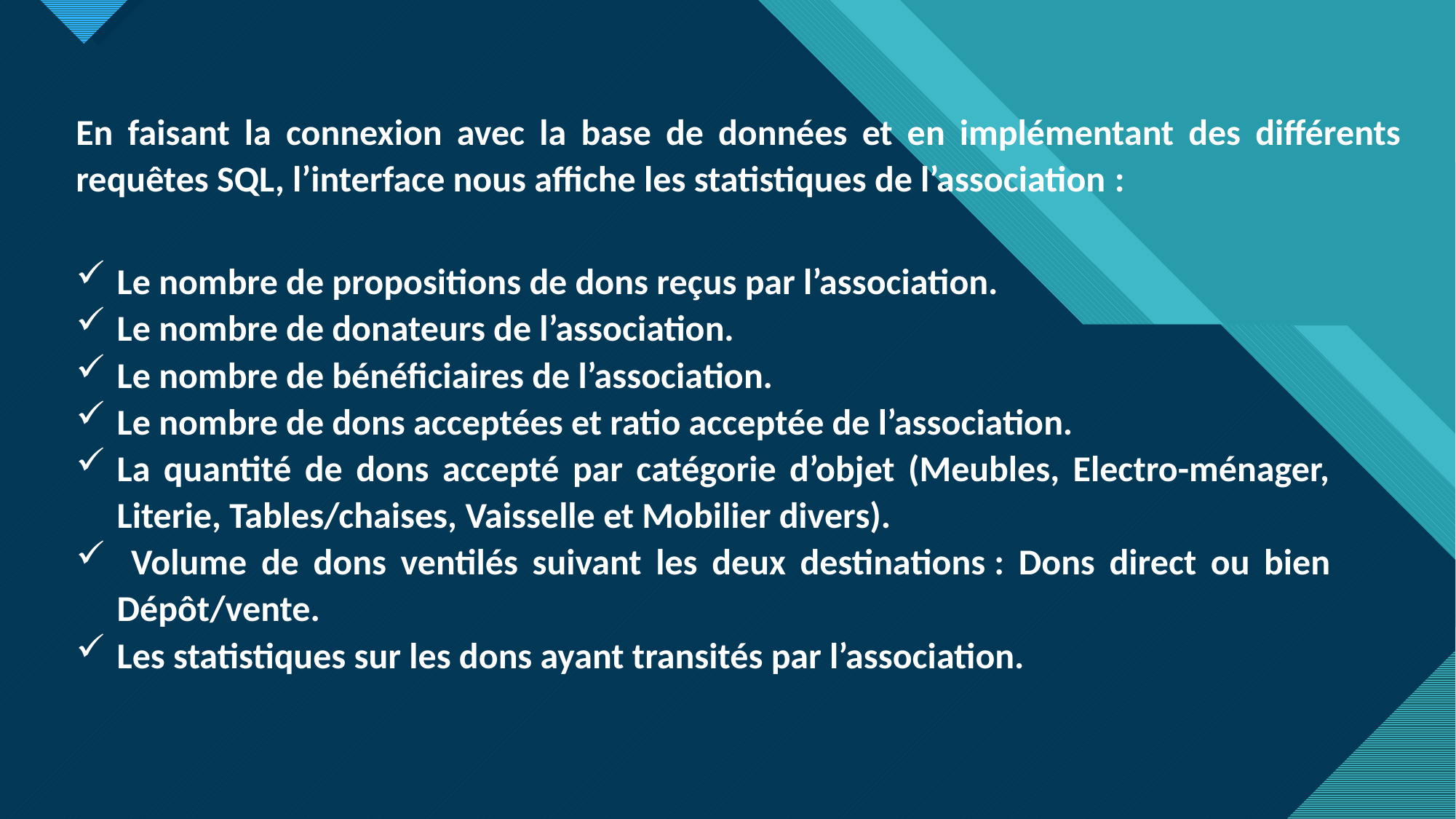

En faisant la connexion avec la base de données et en implémentant des différents requêtes SQL, l’interface nous affiche les statistiques de l’association :
Le nombre de propositions de dons reçus par l’association.
Le nombre de donateurs de l’association.
Le nombre de bénéficiaires de l’association.
Le nombre de dons acceptées et ratio acceptée de l’association.
La quantité de dons accepté par catégorie d’objet (Meubles, Electro-ménager, Literie, Tables/chaises, Vaisselle et Mobilier divers).
 Volume de dons ventilés suivant les deux destinations : Dons direct ou bien Dépôt/vente.
Les statistiques sur les dons ayant transités par l’association.